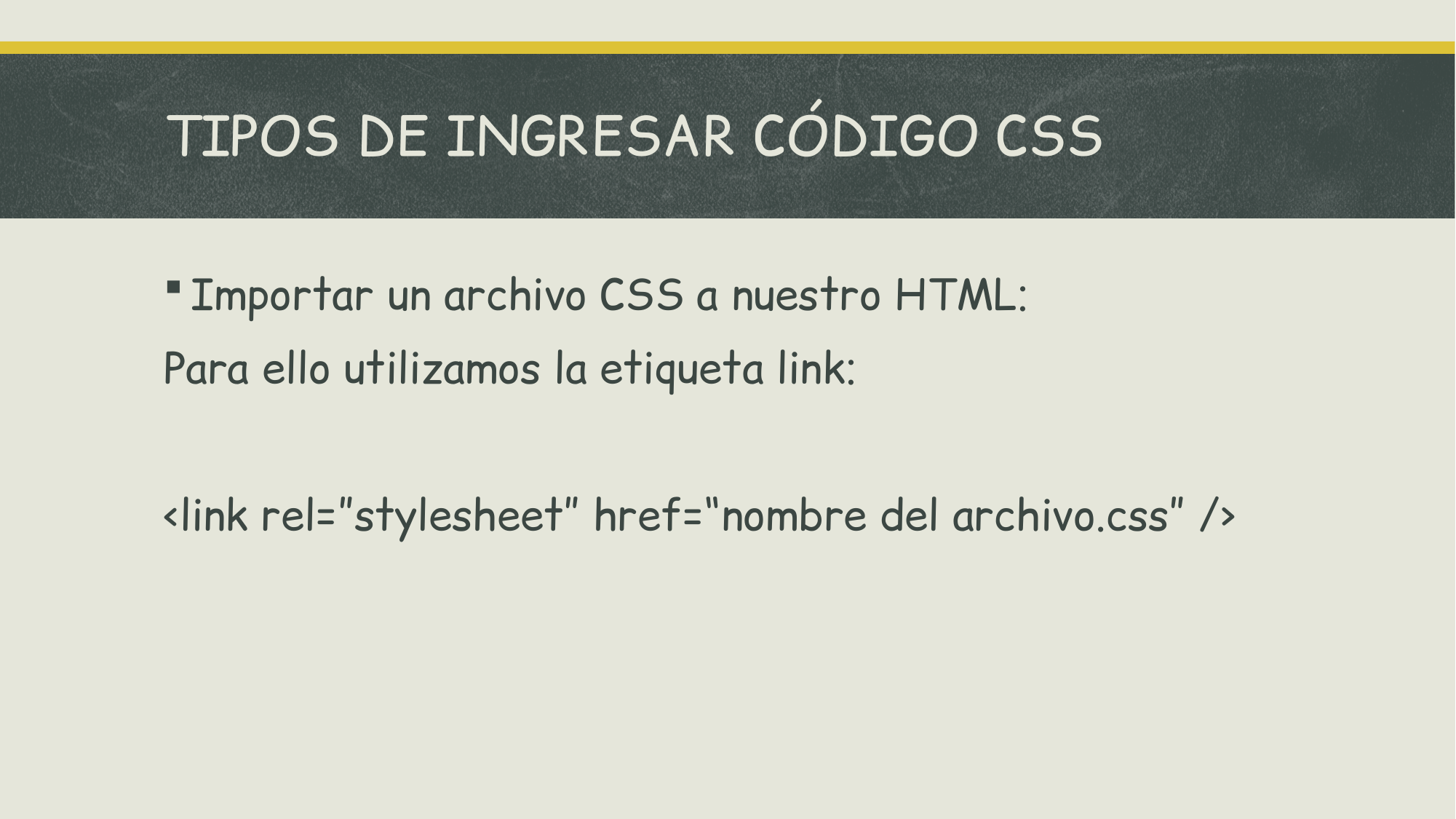

# TIPOS DE INGRESAR CÓDIGO CSS
Importar un archivo CSS a nuestro HTML:
Para ello utilizamos la etiqueta link:

<link rel=”stylesheet” href=“nombre del archivo.css” />